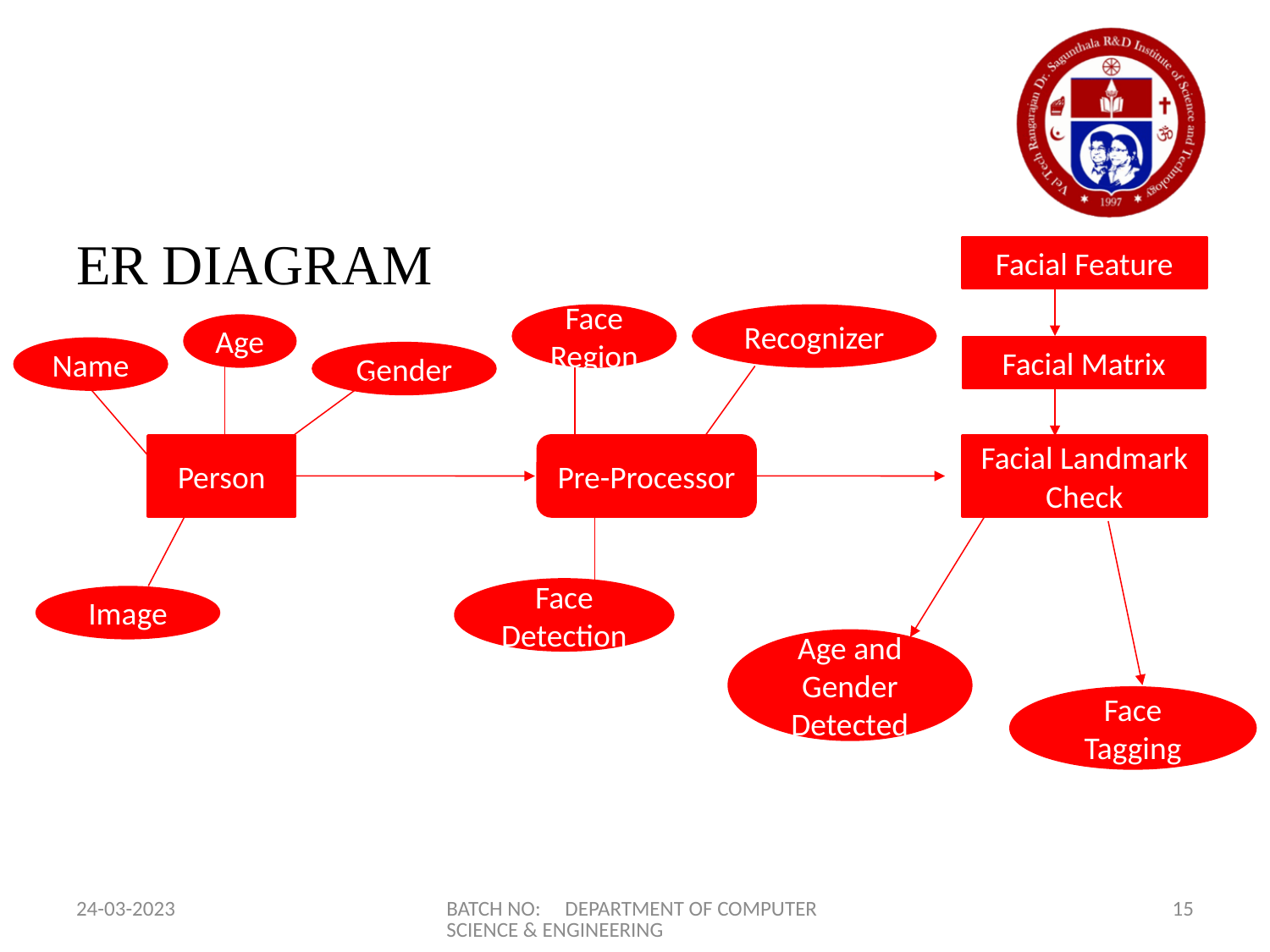

#
ER DIAGRAM

Facial Feature
Face Region
Recognizer
Age
Facial Matrix
Name
Gender
Person
Facial Landmark Check
Pre-Processor
Face Detection
Image
Age and Gender Detected
Face Tagging
24-03-2023
BATCH NO:     DEPARTMENT OF COMPUTER SCIENCE & ENGINEERING
15